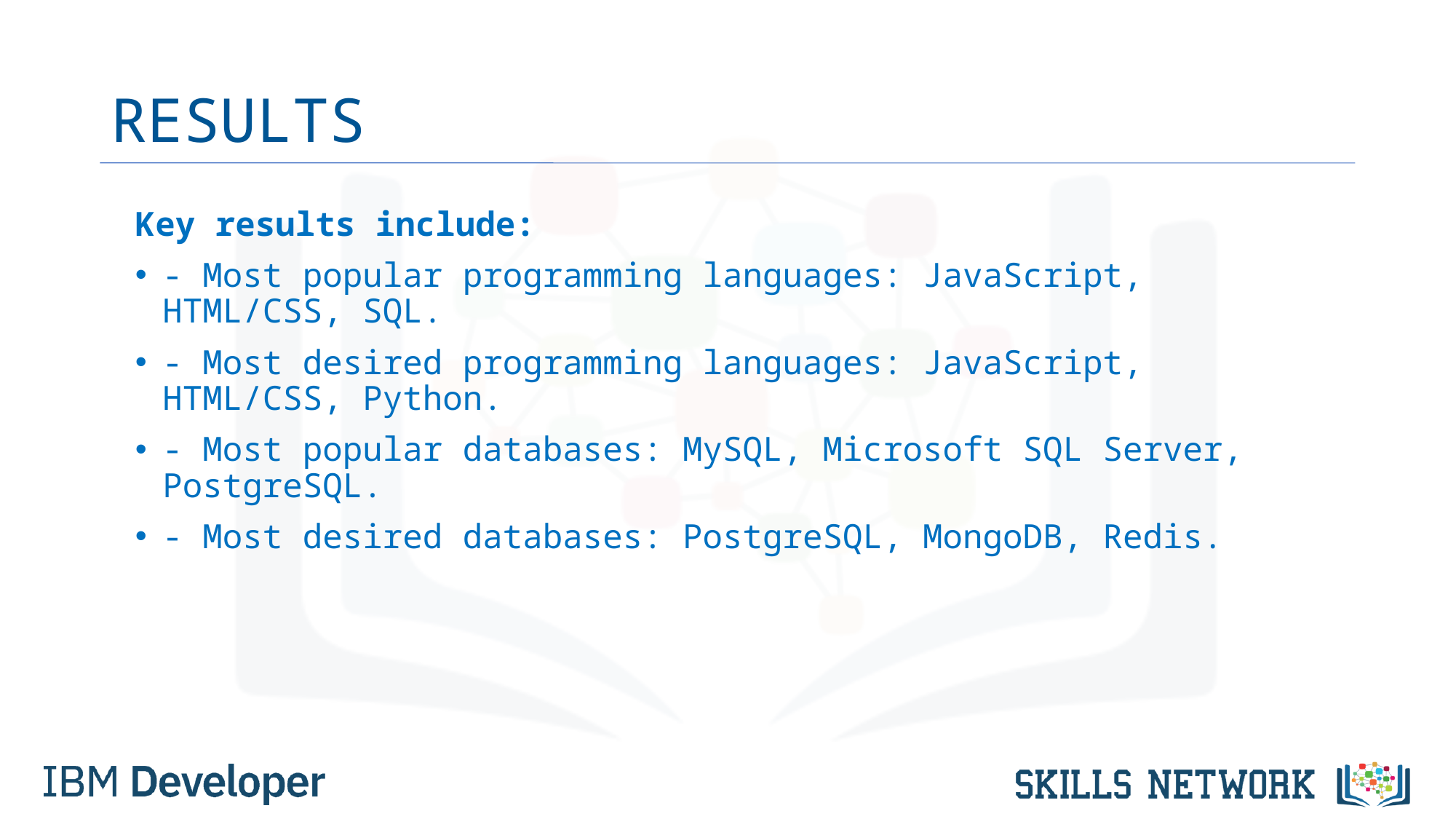

# RESULTS
Key results include:
- Most popular programming languages: JavaScript, HTML/CSS, SQL.
- Most desired programming languages: JavaScript, HTML/CSS, Python.
- Most popular databases: MySQL, Microsoft SQL Server, PostgreSQL.
- Most desired databases: PostgreSQL, MongoDB, Redis.